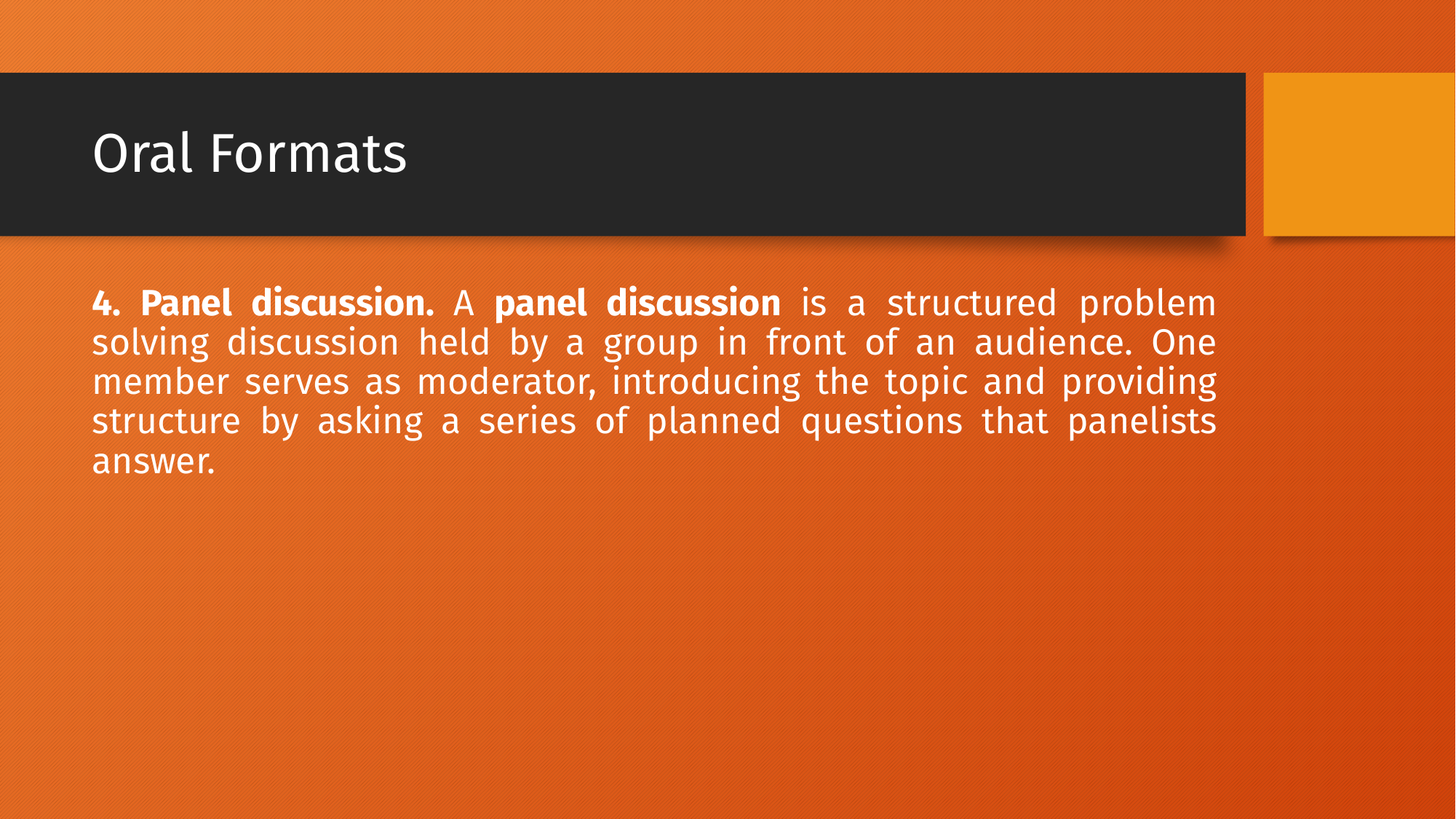

# Oral Formats
4. Panel discussion. A panel discussion is a structured problem solving discussion held by a group in front of an audience. One member serves as moderator, introducing the topic and providing structure by asking a series of planned questions that panelists answer.